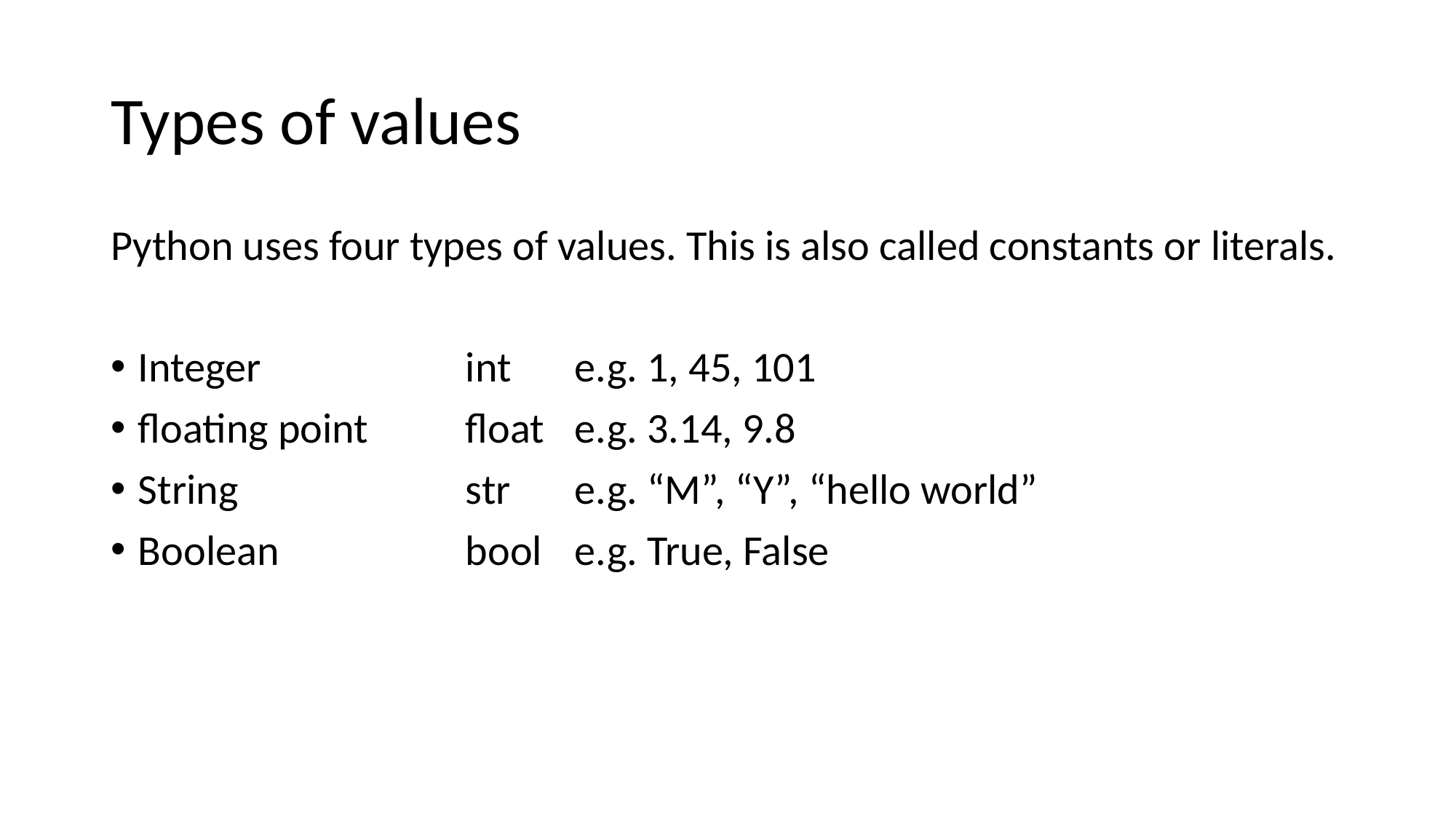

# Types of values
Python uses four types of values. This is also called constants or literals.

Integer 		int	e.g. 1, 45, 101
floating point 	float	e.g. 3.14, 9.8
String 		str	e.g. “M”, “Y”, “hello world”
Boolean 		bool	e.g. True, False